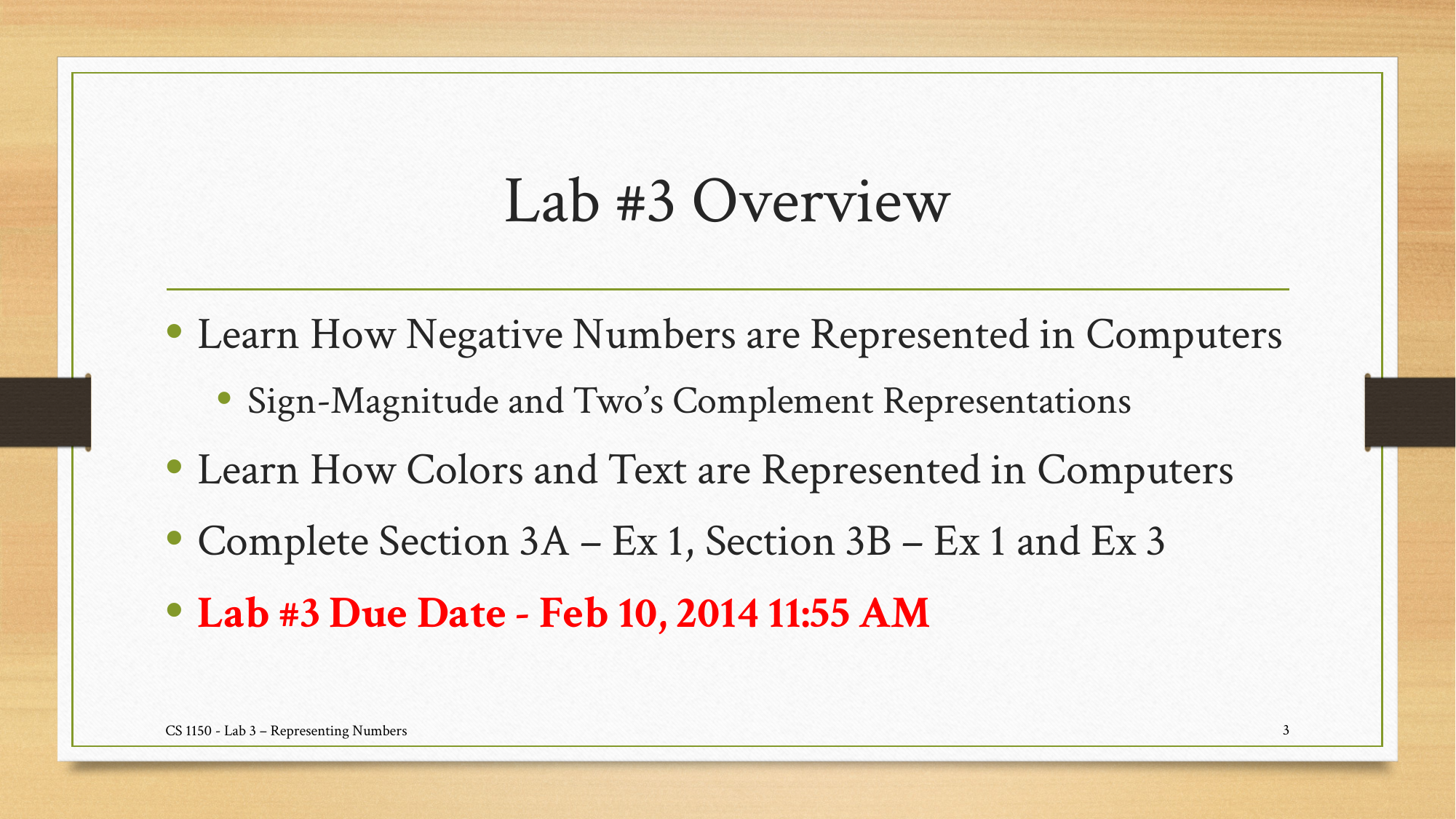

# Lab #3 Overview
Learn How Negative Numbers are Represented in Computers
Sign-Magnitude and Two’s Complement Representations
Learn How Colors and Text are Represented in Computers
Complete Section 3A – Ex 1, Section 3B – Ex 1 and Ex 3
Lab #3 Due Date - Feb 10, 2014 11:55 AM
CS 1150 - Lab 3 – Representing Numbers
3